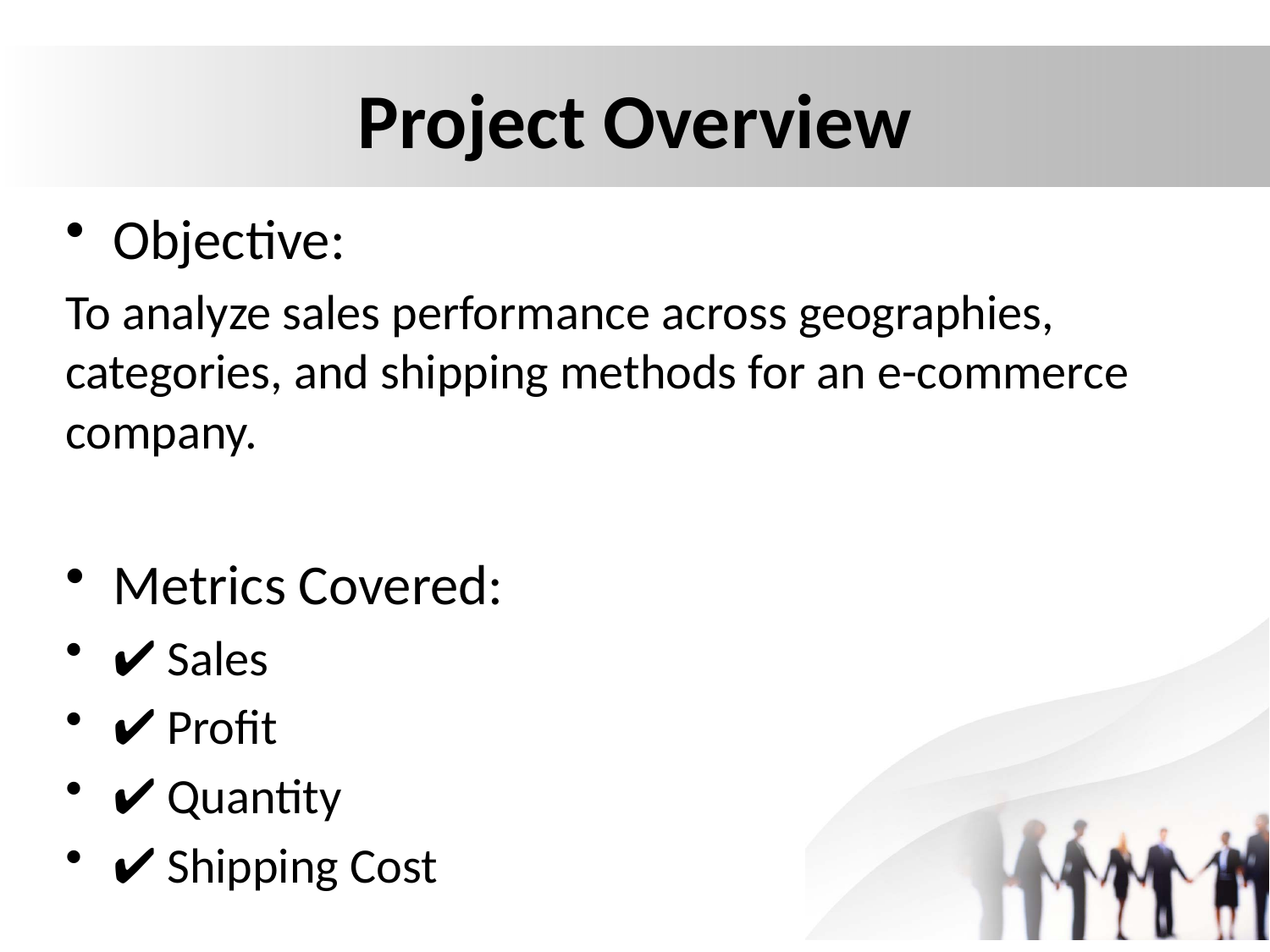

# Project Overview
Objective:
To analyze sales performance across geographies, categories, and shipping methods for an e-commerce company.

Metrics Covered:
✔ Sales
✔ Profit
✔ Quantity
✔ Shipping Cost